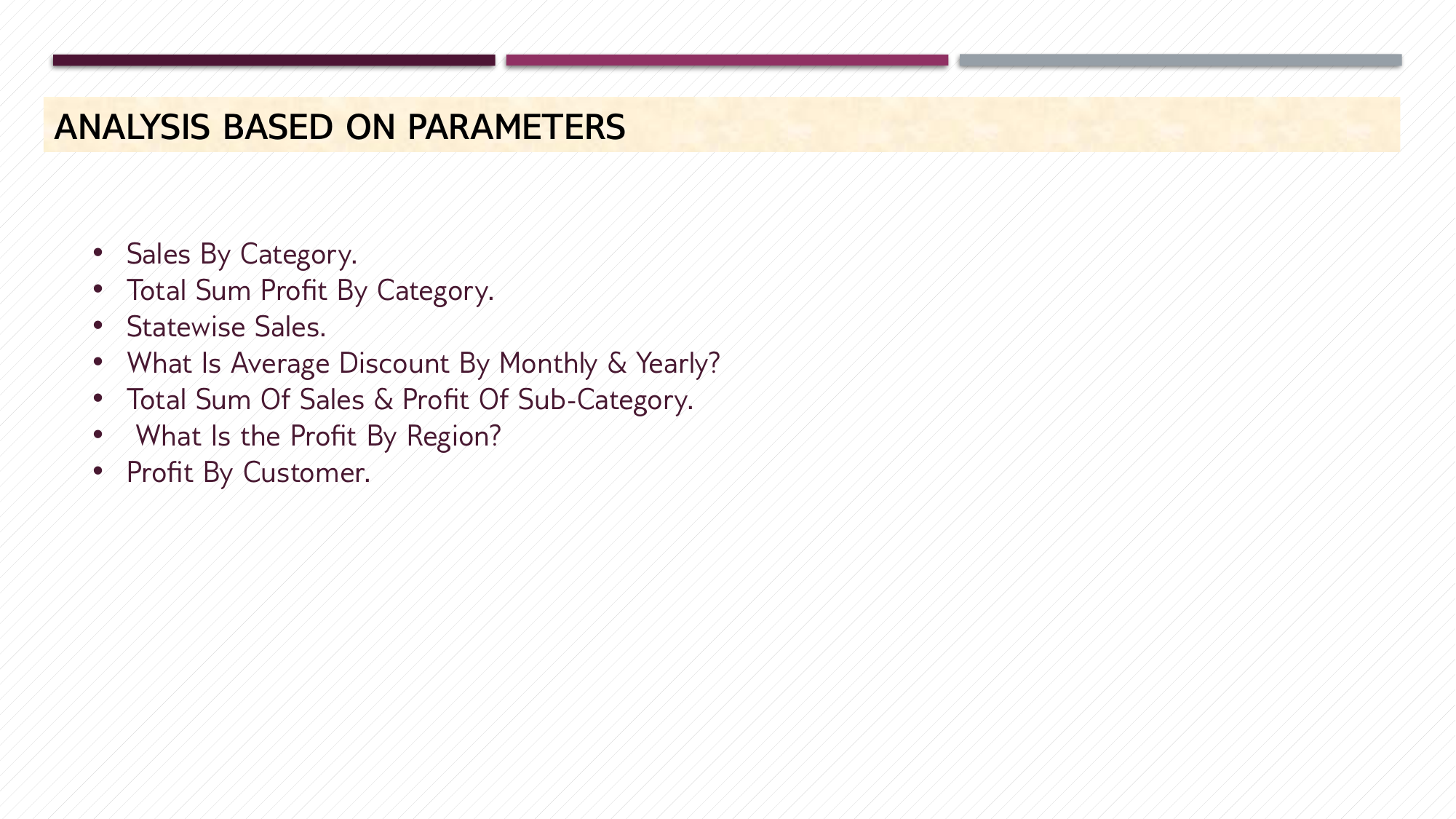

ANALYSIS BASED ON PARAMETERS
Sales By Category.
Total Sum Profit By Category.
Statewise Sales.
What Is Average Discount By Monthly & Yearly?
Total Sum Of Sales & Profit Of Sub-Category.
 What Is the Profit By Region?
Profit By Customer.